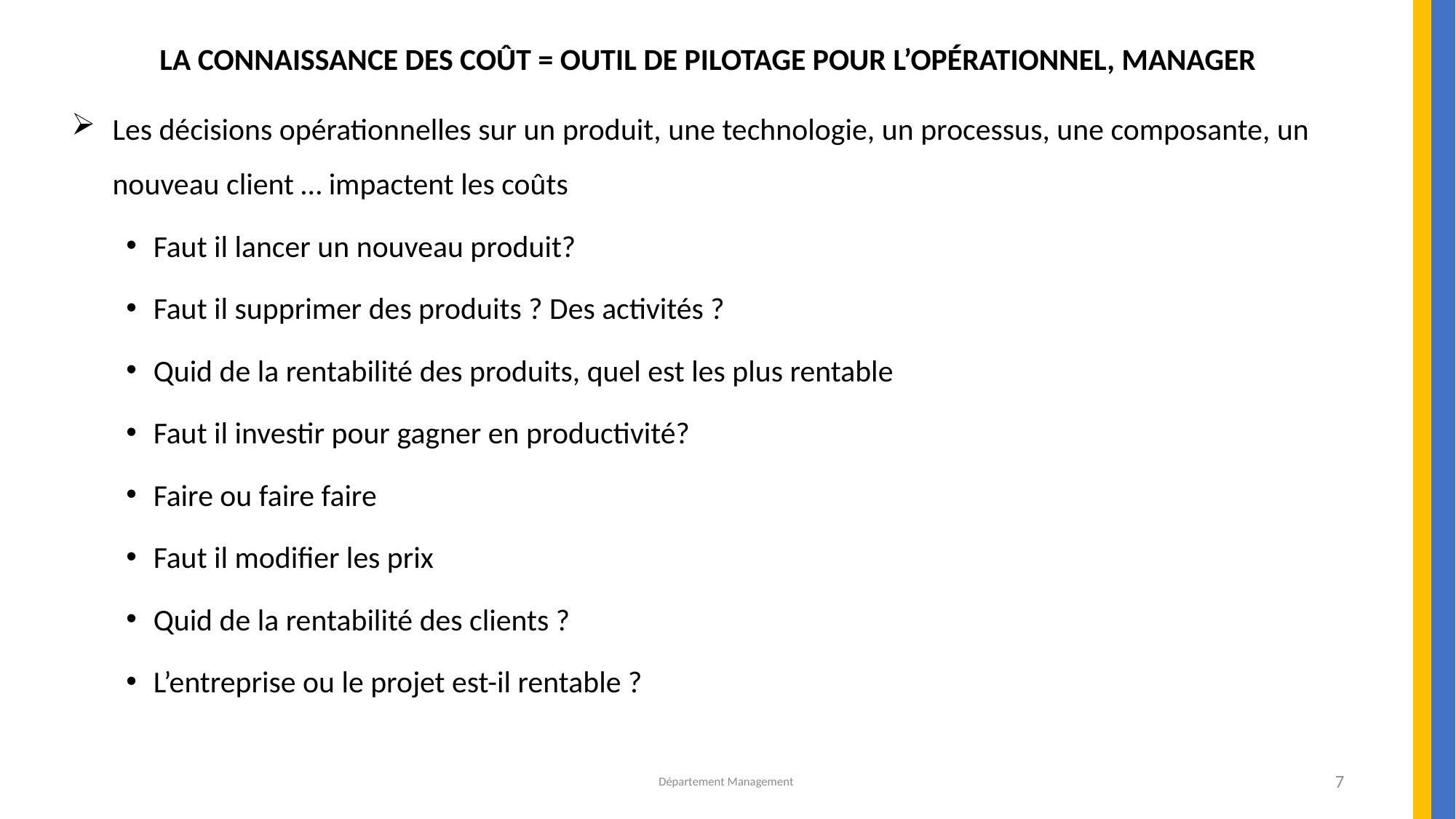

LA CONNAISSANCE DES COÛT = OUTIL DE PILOTAGE POUR L’OPÉRATIONNEL, MANAGER
Les décisions opérationnelles sur un produit, une technologie, un processus, une composante, un nouveau client … impactent les coûts
Faut il lancer un nouveau produit?
Faut il supprimer des produits ? Des activités ?
Quid de la rentabilité des produits, quel est les plus rentable
Faut il investir pour gagner en productivité?
Faire ou faire faire
Faut il modifier les prix
Quid de la rentabilité des clients ?
L’entreprise ou le projet est-il rentable ?

Département Management
7